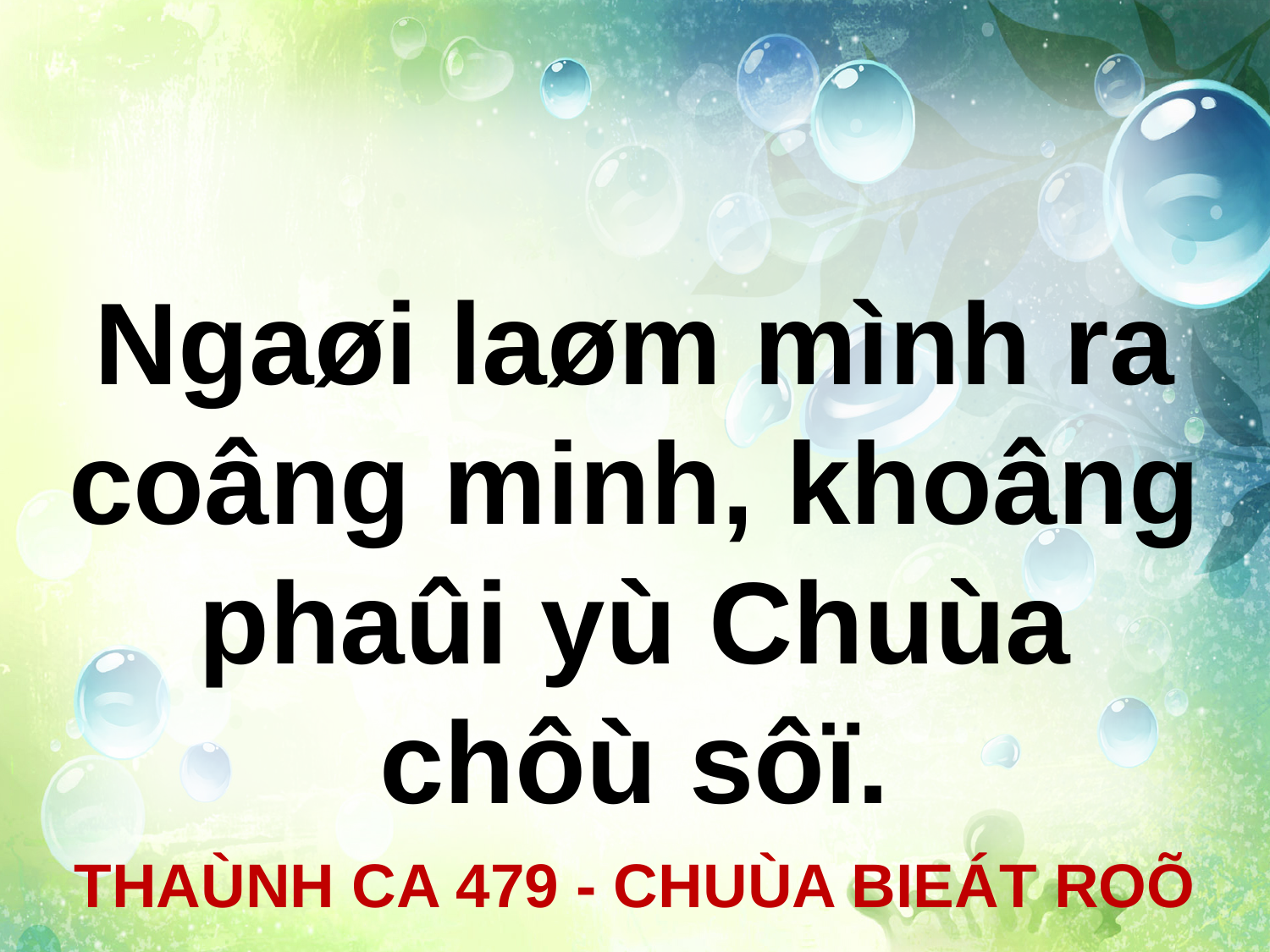

Ngaøi laøm mình ra coâng minh, khoâng phaûi yù Chuùa chôù sôï.
THAÙNH CA 479 - CHUÙA BIEÁT ROÕ